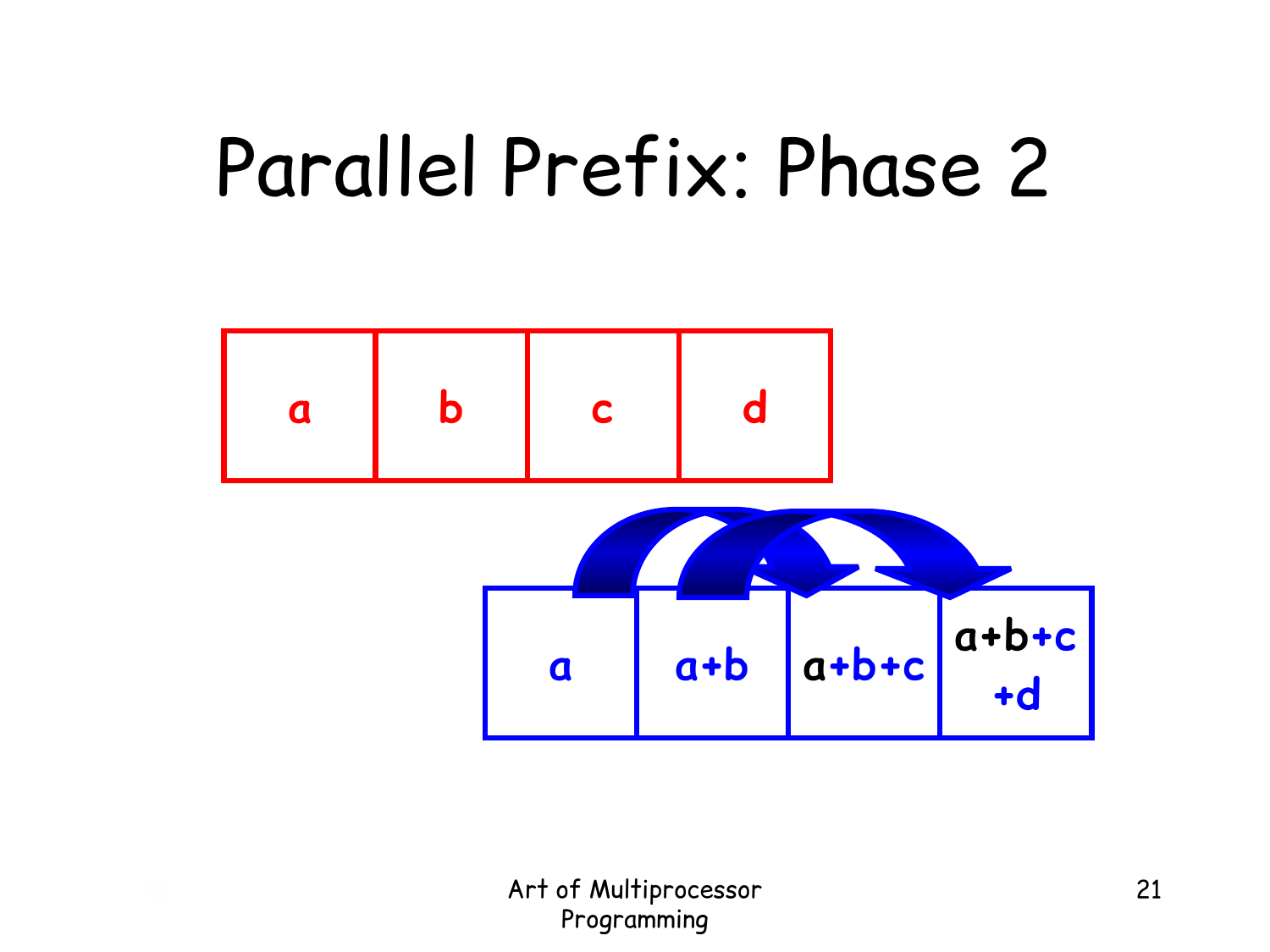

# Parallel Prefix: Phase 2
a
b
c
d

a
a+b
a+b+c
a+b+c
+d
Art of Multiprocessor Programming
21